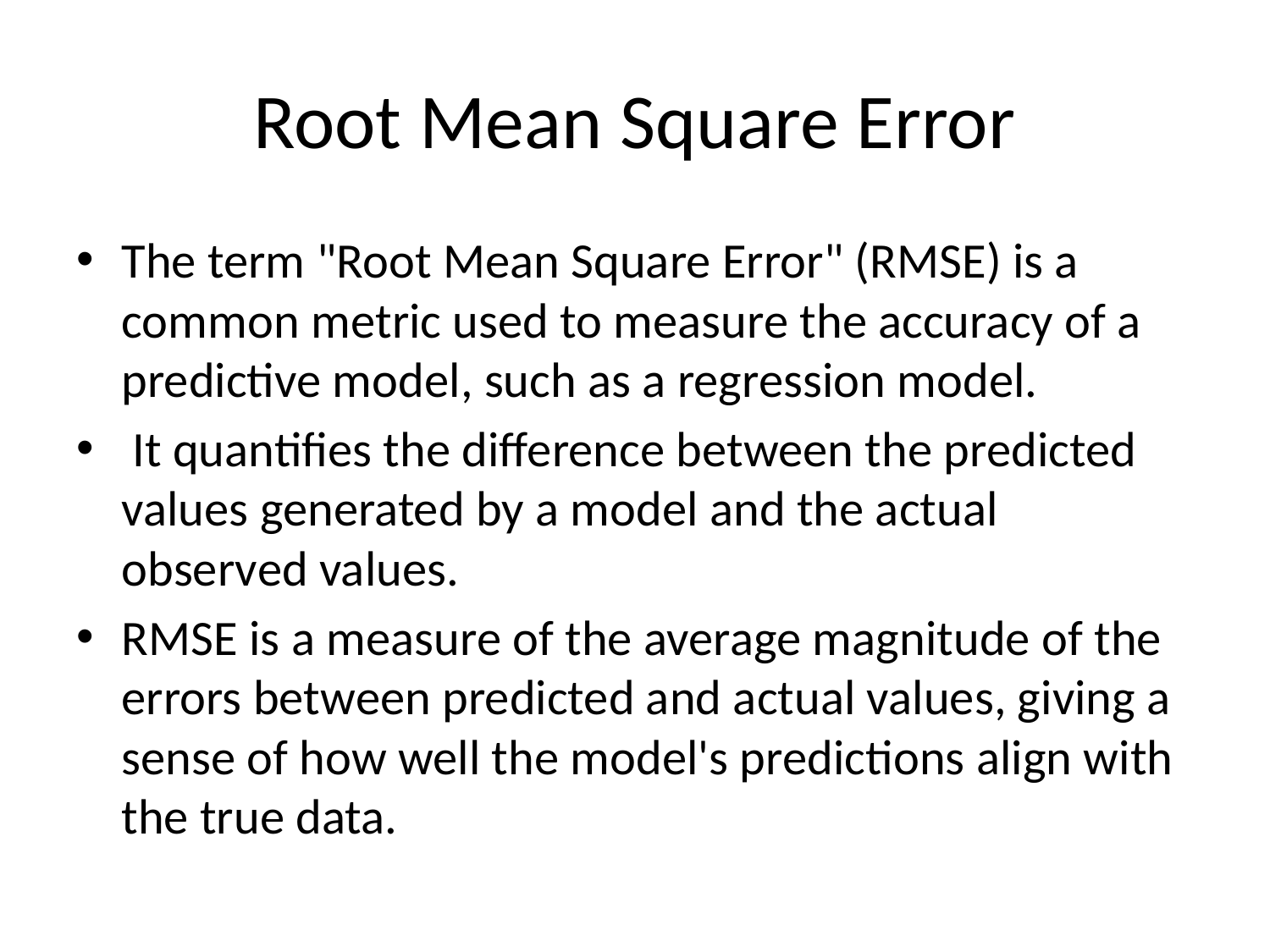

# Root Mean Square Error
The term "Root Mean Square Error" (RMSE) is a common metric used to measure the accuracy of a predictive model, such as a regression model.
 It quantifies the difference between the predicted values generated by a model and the actual observed values.
RMSE is a measure of the average magnitude of the errors between predicted and actual values, giving a sense of how well the model's predictions align with the true data.